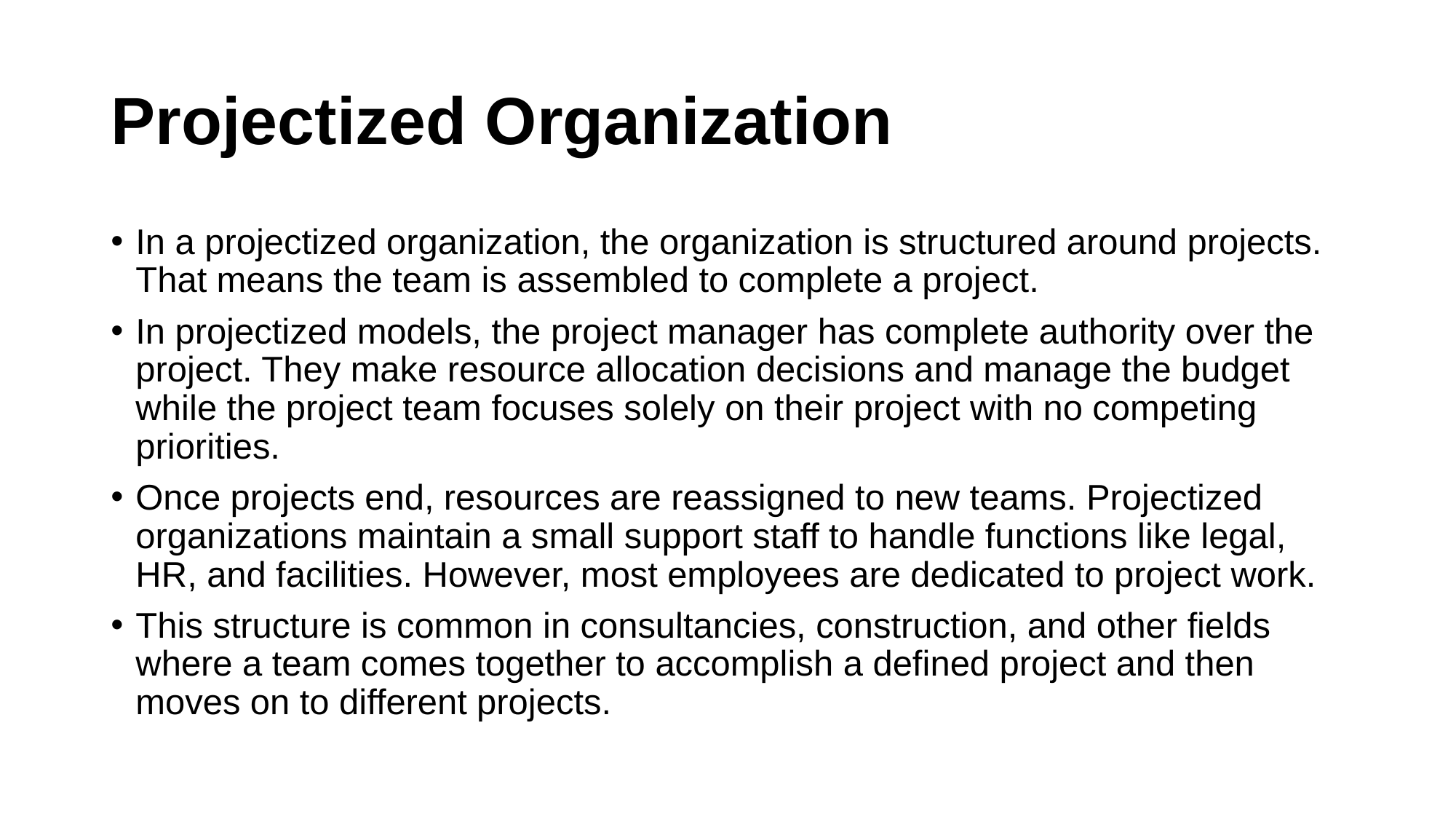

# Projectized Organization
In a projectized organization, the organization is structured around projects. That means the team is assembled to complete a project.
In projectized models, the project manager has complete authority over the project. They make resource allocation decisions and manage the budget while the project team focuses solely on their project with no competing priorities.
Once projects end, resources are reassigned to new teams. Projectized organizations maintain a small support staff to handle functions like legal, HR, and facilities. However, most employees are dedicated to project work.
This structure is common in consultancies, construction, and other fields where a team comes together to accomplish a defined project and then moves on to different projects.